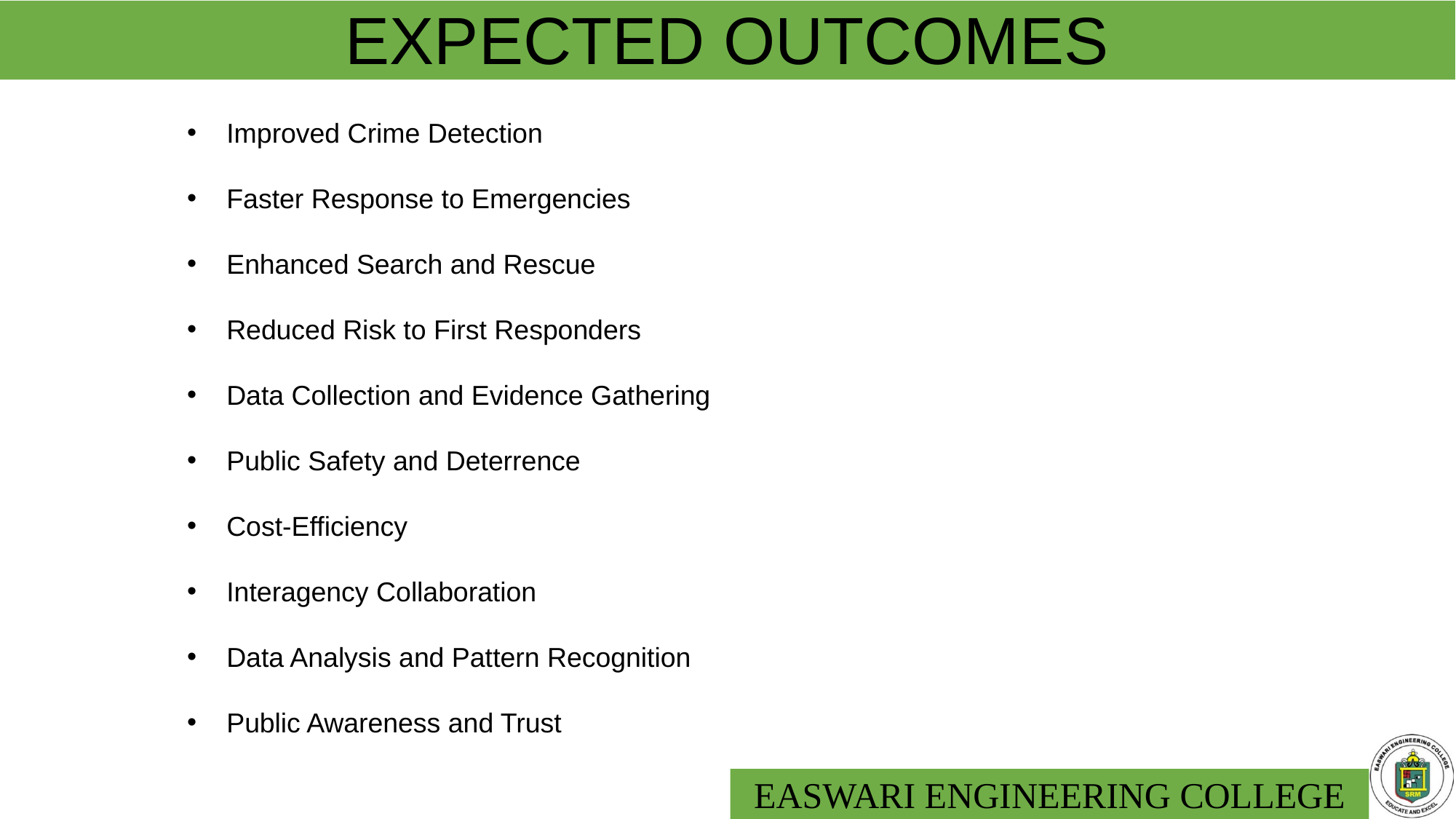

# EXPECTED OUTCOMES
Improved Crime Detection

Faster Response to Emergencies

Enhanced Search and Rescue

Reduced Risk to First Responders

Data Collection and Evidence Gathering

Public Safety and Deterrence

Cost-Efficiency

Interagency Collaboration

Data Analysis and Pattern Recognition

Public Awareness and Trust